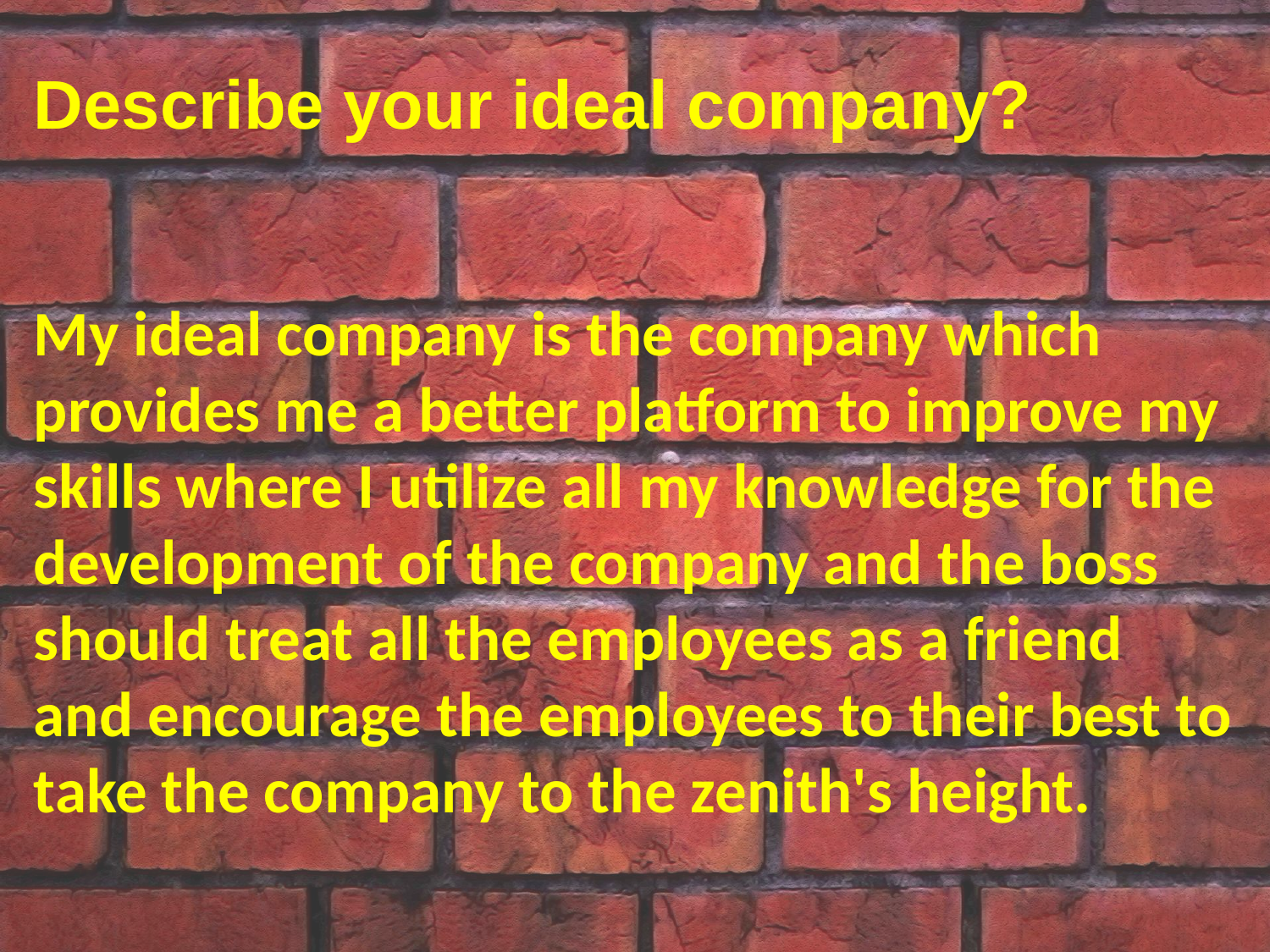

# Describe your ideal company?
My ideal company is the company which provides me a better platform to improve my skills where I utilize all my knowledge for the development of the company and the boss should treat all the employees as a friend and encourage the employees to their best to take the company to the zenith's height.